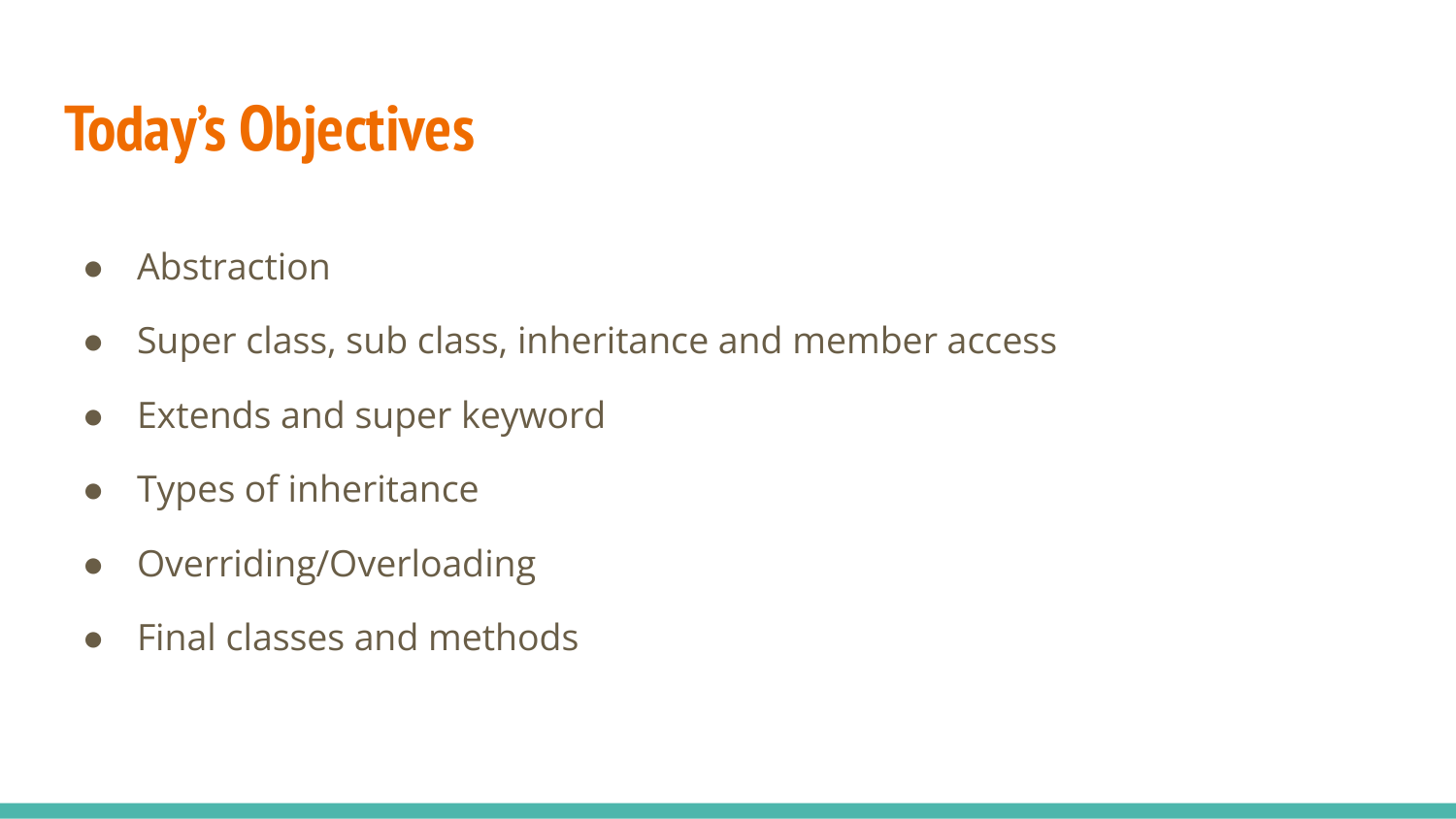

# Today’s Objectives
Abstraction
Super class, sub class, inheritance and member access
Extends and super keyword
Types of inheritance
Overriding/Overloading
Final classes and methods